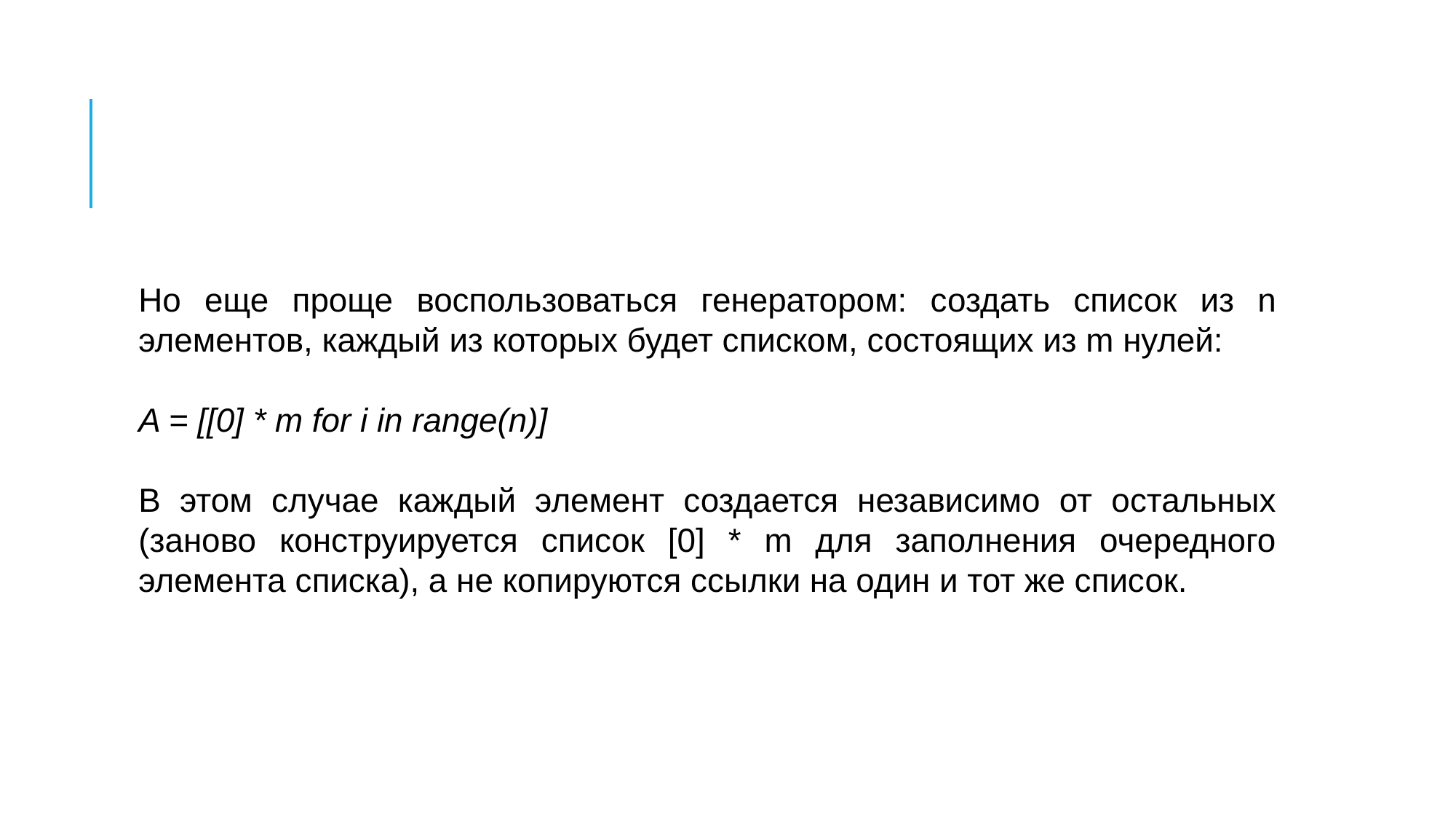

#
Но еще проще воспользоваться генератором: создать список из n элементов, каждый из которых будет списком, состоящих из m нулей:

A = [[0] * m for i in range(n)]

В этом случае каждый элемент создается независимо от остальных (заново конструируется список [0] * m для заполнения очередного элемента списка), а не копируются ссылки на один и тот же список.